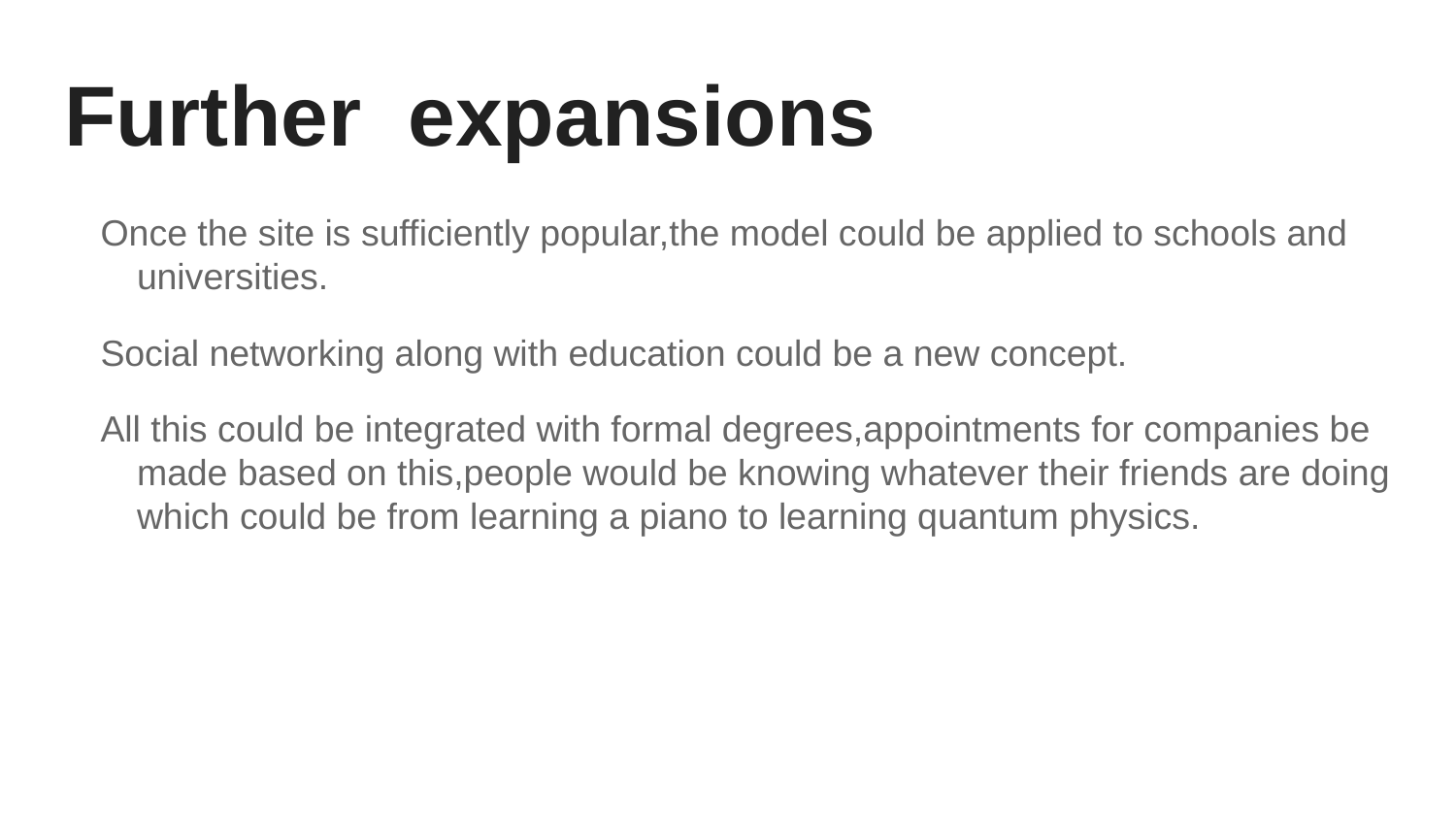

# Further  expansions
Once the site is sufficiently popular,the model could be applied to schools and universities.
Social networking along with education could be a new concept.
All this could be integrated with formal degrees,appointments for companies be made based on this,people would be knowing whatever their friends are doing which could be from learning a piano to learning quantum physics.